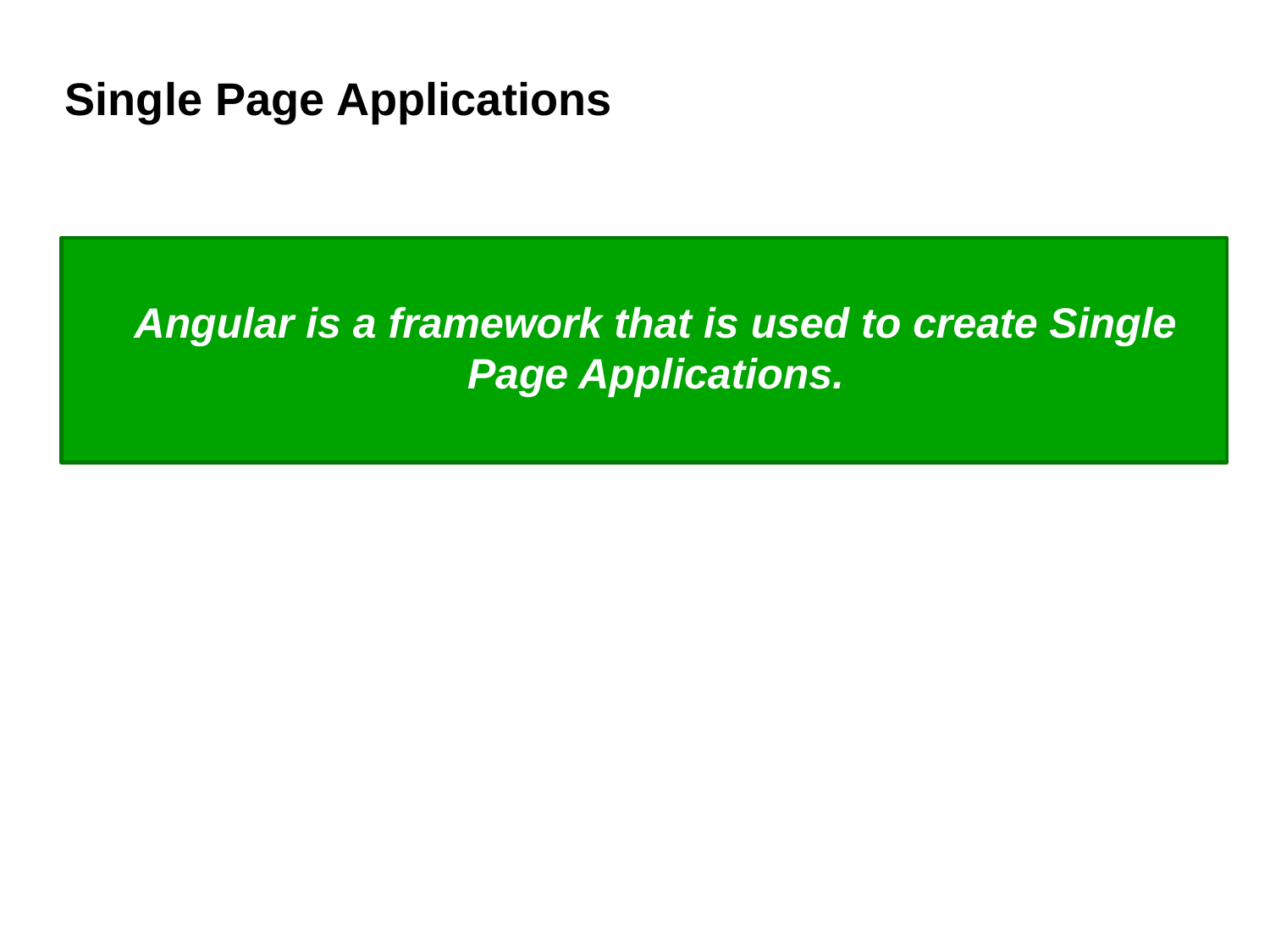

# Single Page Applications

Angular is a framework that is used to create Single Page Applications.